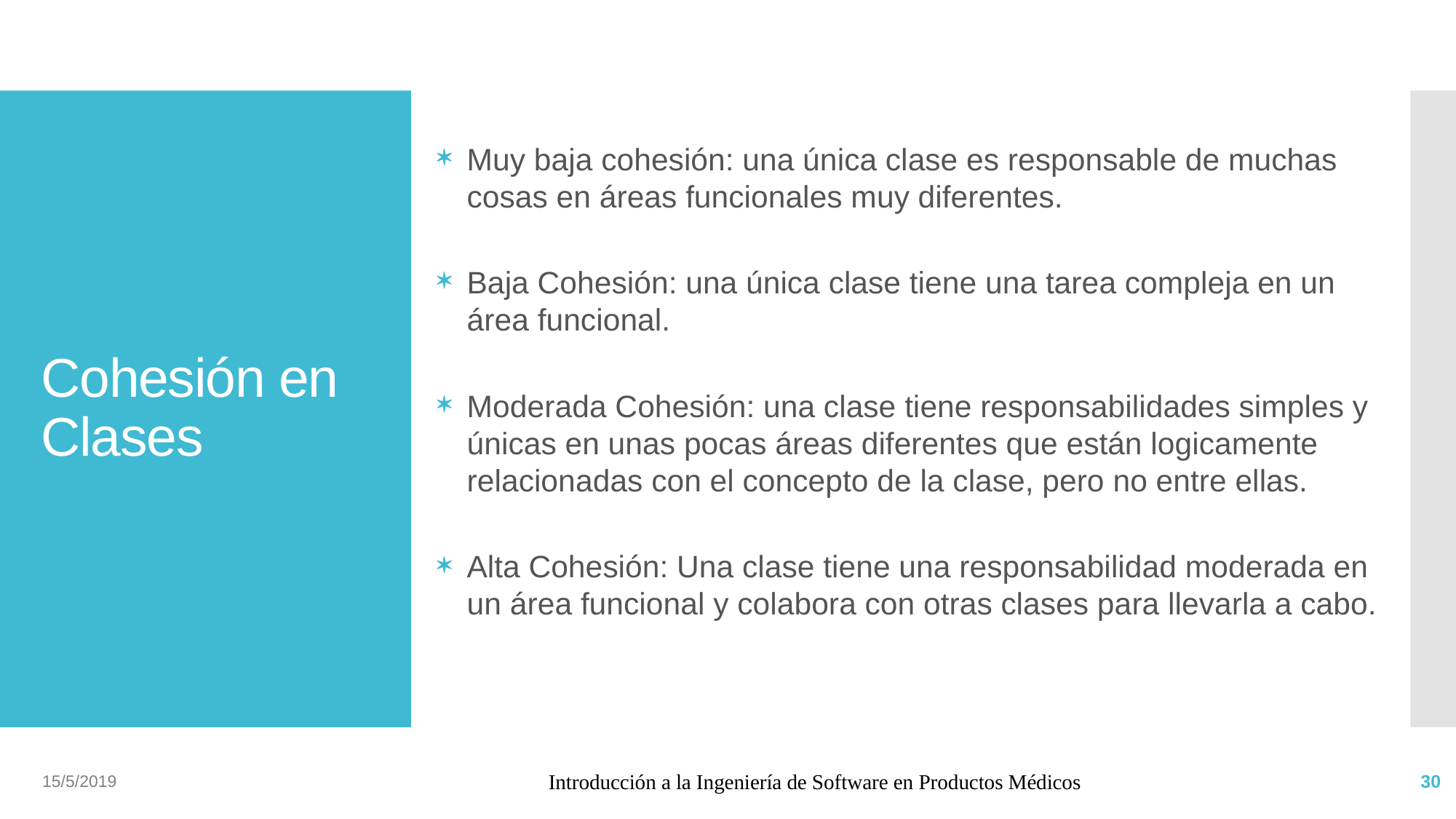

# Cohesión en Clases
Muy baja cohesión: una única clase es responsable de muchas cosas en áreas funcionales muy diferentes.

Baja Cohesión: una única clase tiene una tarea compleja en un área funcional.

Moderada Cohesión: una clase tiene responsabilidades simples y únicas en unas pocas áreas diferentes que están logicamente relacionadas con el concepto de la clase, pero no entre ellas.

Alta Cohesión: Una clase tiene una responsabilidad moderada en un área funcional y colabora con otras clases para llevarla a cabo.
15/5/2019
Introducción a la Ingeniería de Software en Productos Médicos
30